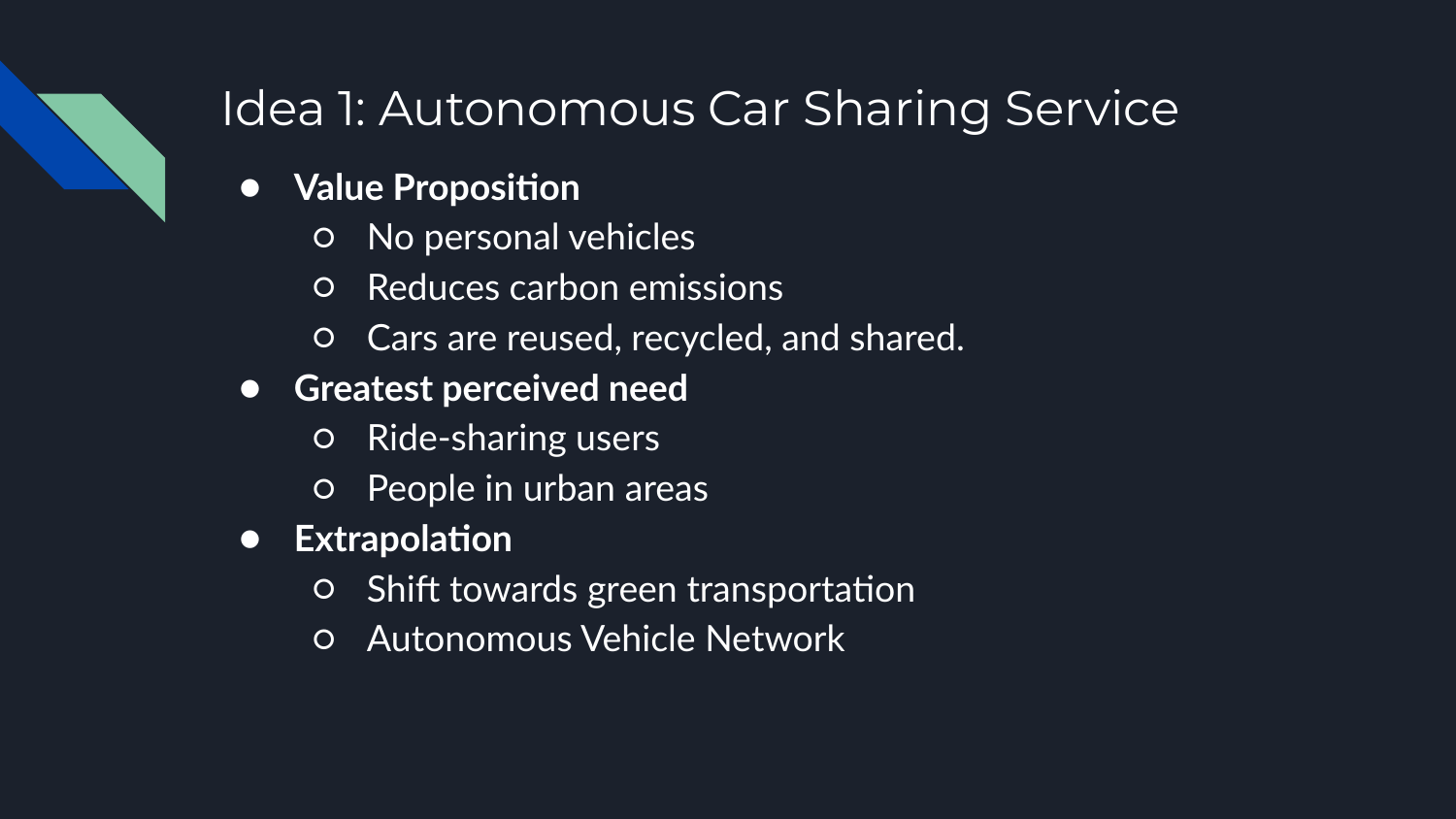

# Idea 1: Autonomous Car Sharing Service
Value Proposition
No personal vehicles
Reduces carbon emissions
Cars are reused, recycled, and shared.
Greatest perceived need
Ride-sharing users
People in urban areas
Extrapolation
Shift towards green transportation
Autonomous Vehicle Network